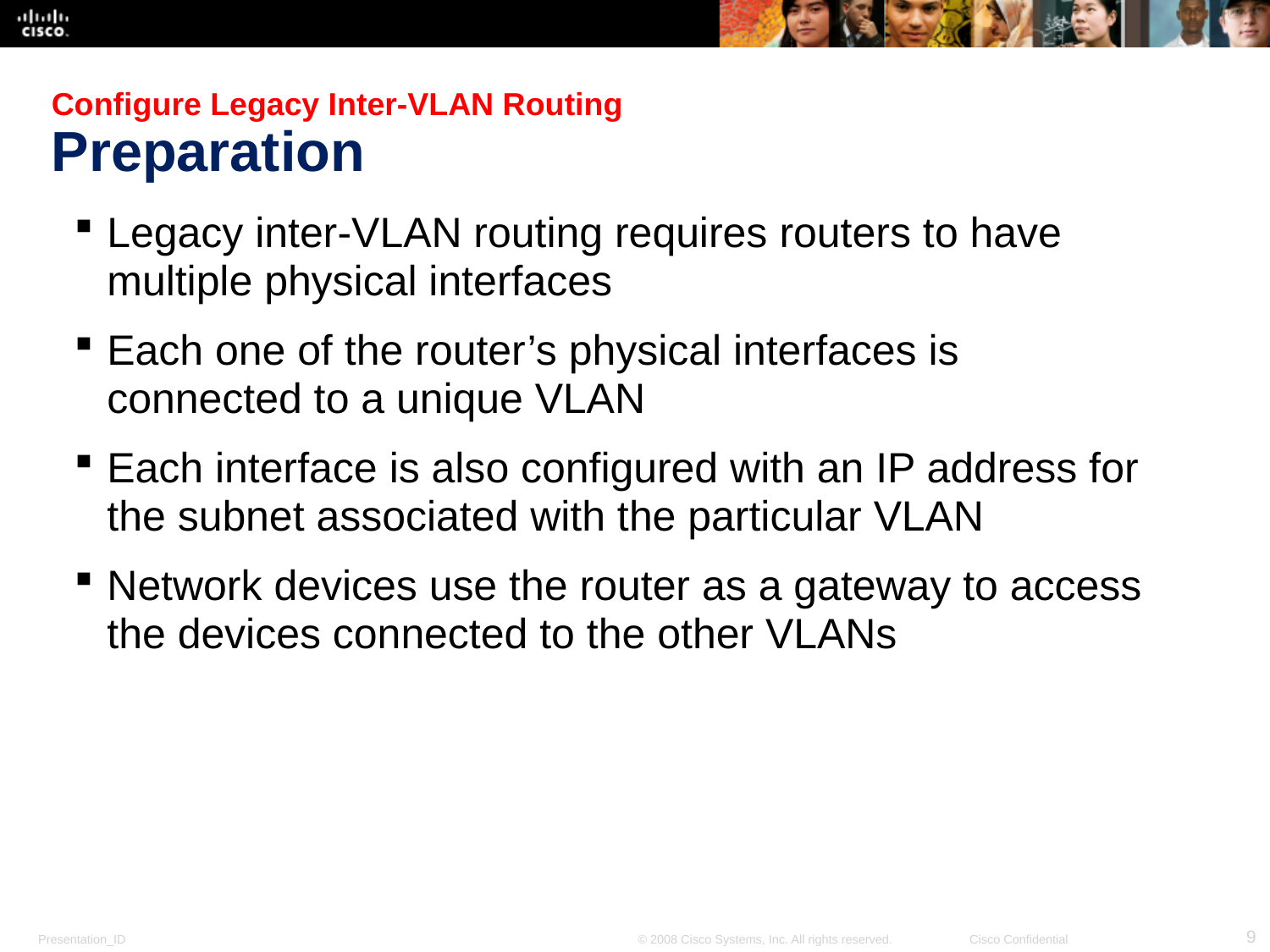

# Configure Legacy Inter-VLAN Routing Preparation
Legacy inter-VLAN routing requires routers to have multiple physical interfaces
Each one of the router’s physical interfaces is connected to a unique VLAN
Each interface is also configured with an IP address for the subnet associated with the particular VLAN
Network devices use the router as a gateway to access the devices connected to the other VLANs